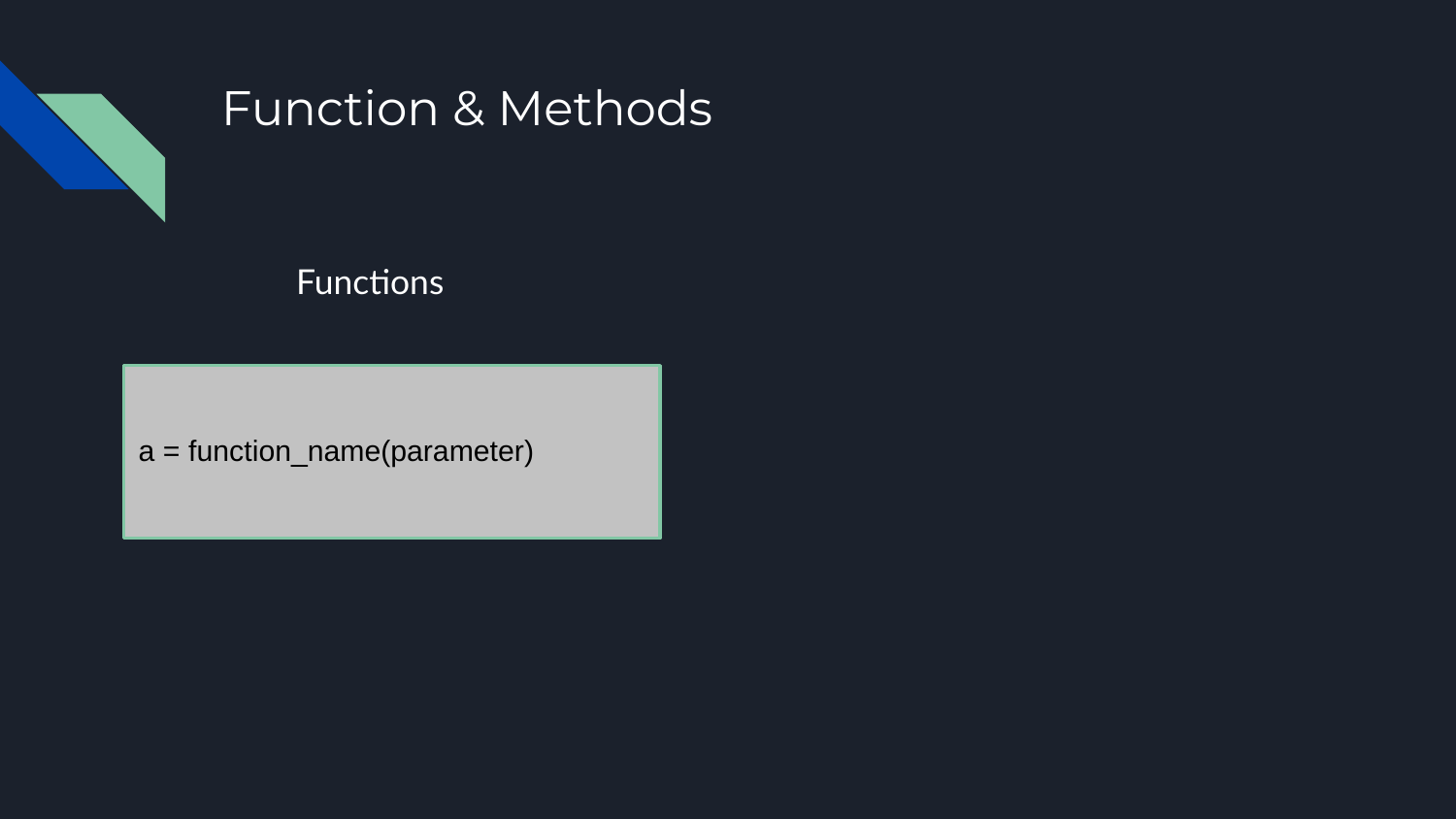

# Function & Methods
Functions

a = function_name(parameter)